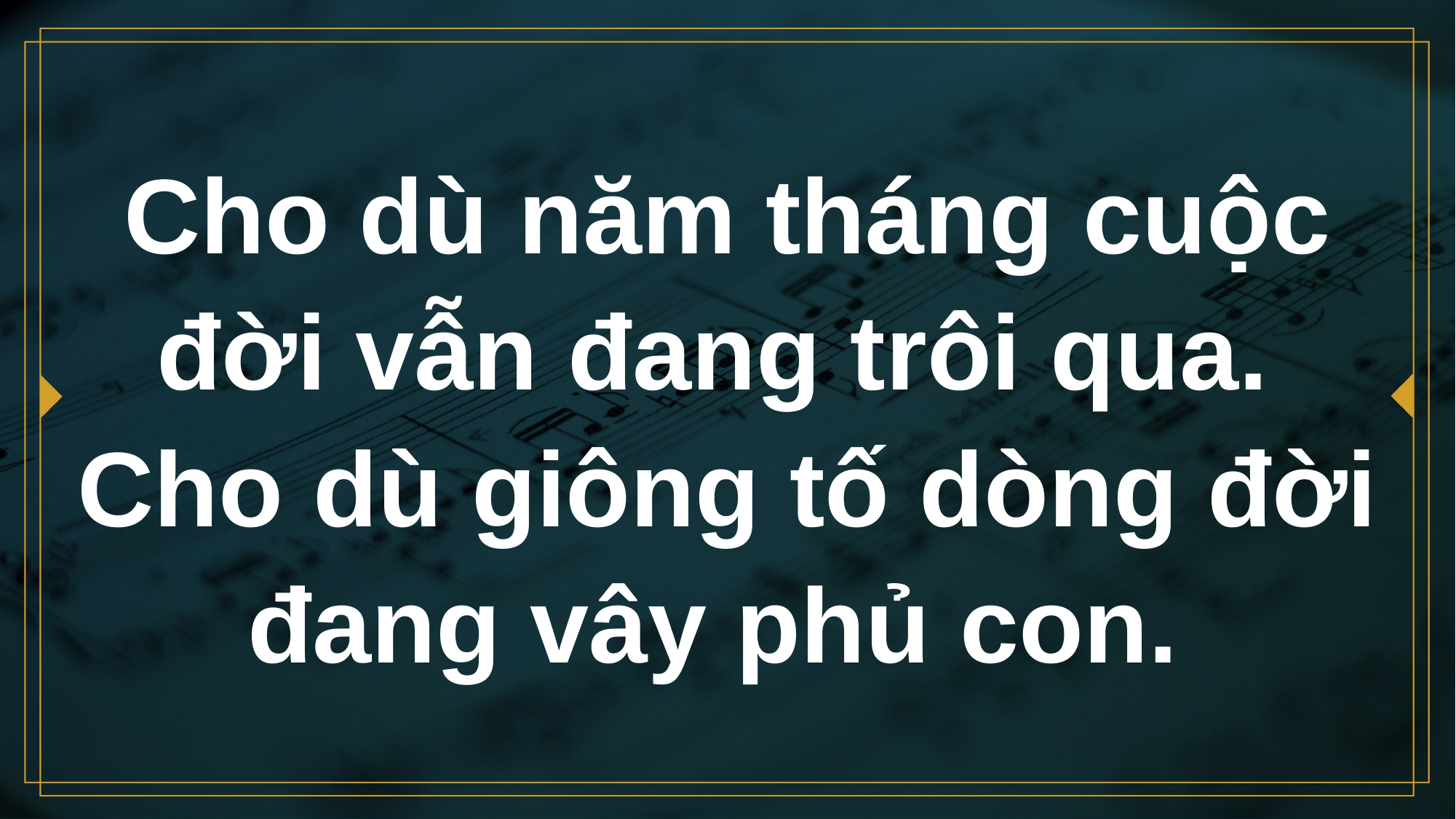

# Cho dù năm tháng cuộc đời vẫn đang trôi qua. Cho dù giông tố dòng đời đang vây phủ con.